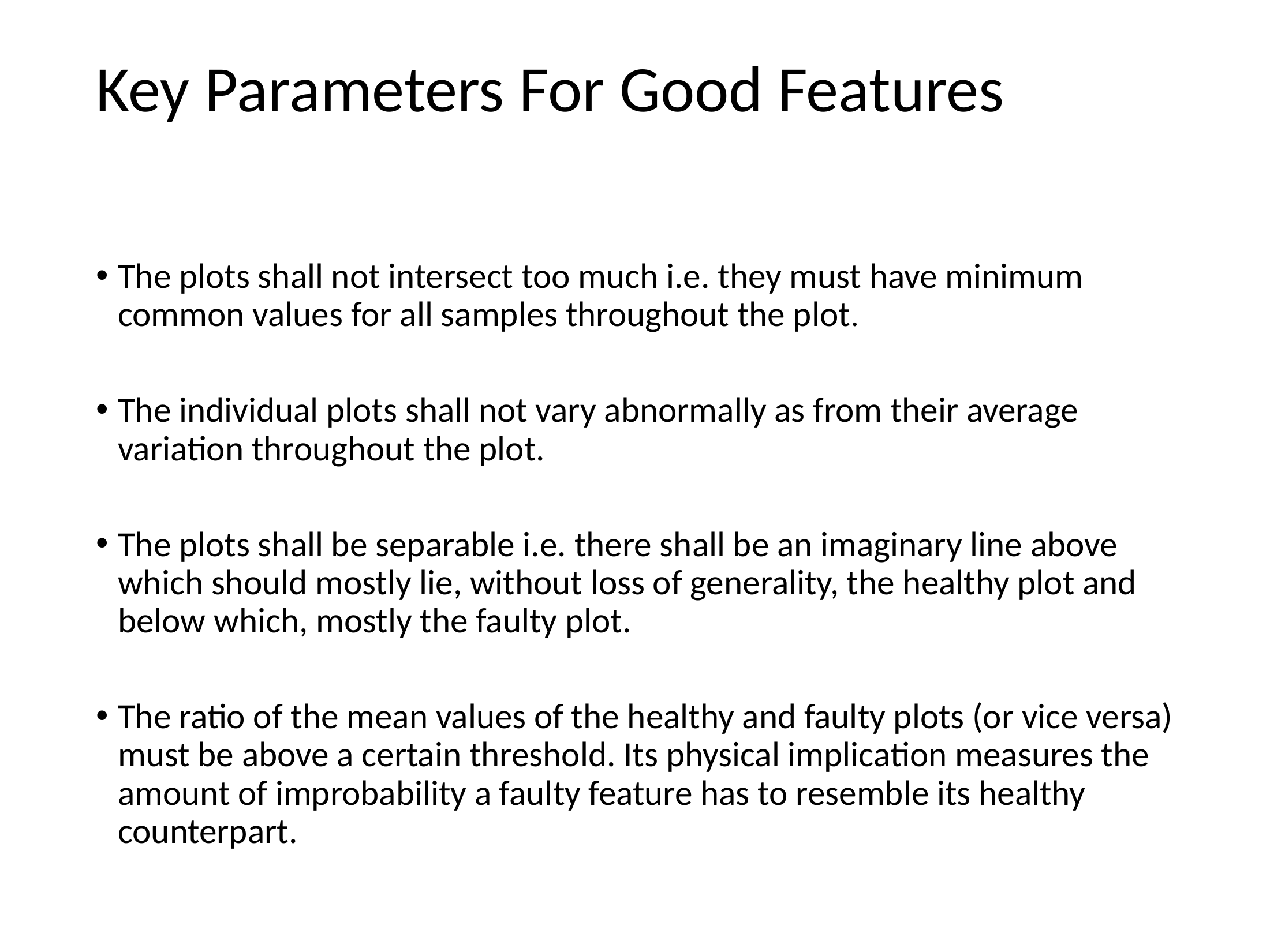

# Key Parameters For Good Features
The plots shall not intersect too much i.e. they must have minimum common values for all samples throughout the plot.

The individual plots shall not vary abnormally as from their average variation throughout the plot.

The plots shall be separable i.e. there shall be an imaginary line above which should mostly lie, without loss of generality, the healthy plot and below which, mostly the faulty plot.

The ratio of the mean values of the healthy and faulty plots (or vice versa) must be above a certain threshold. Its physical implication measures the amount of improbability a faulty feature has to resemble its healthy counterpart.